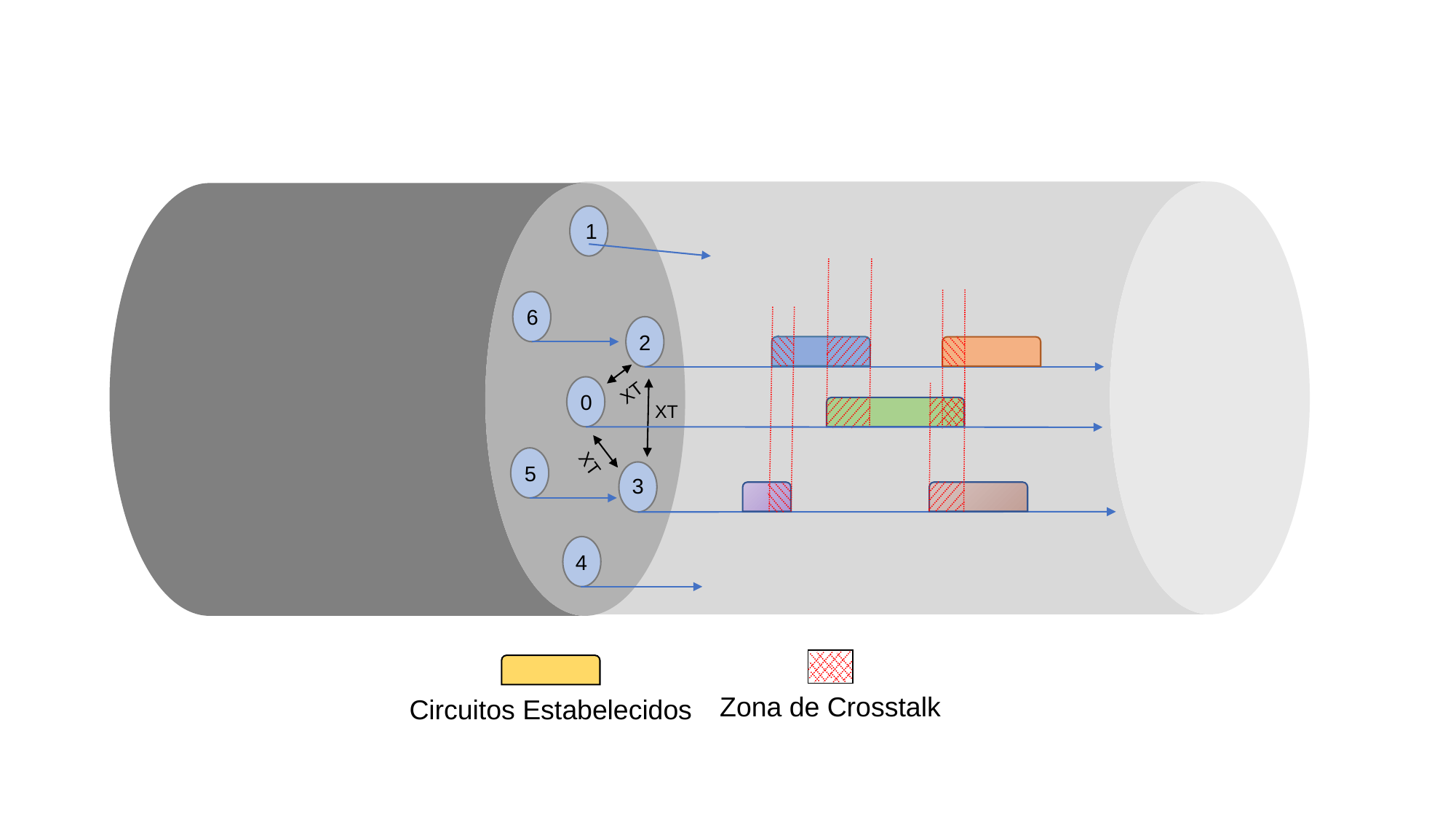

1

6

2

XT

0
XT

XT

5

3

4

Zona de Crosstalk
Circuitos Estabelecidos